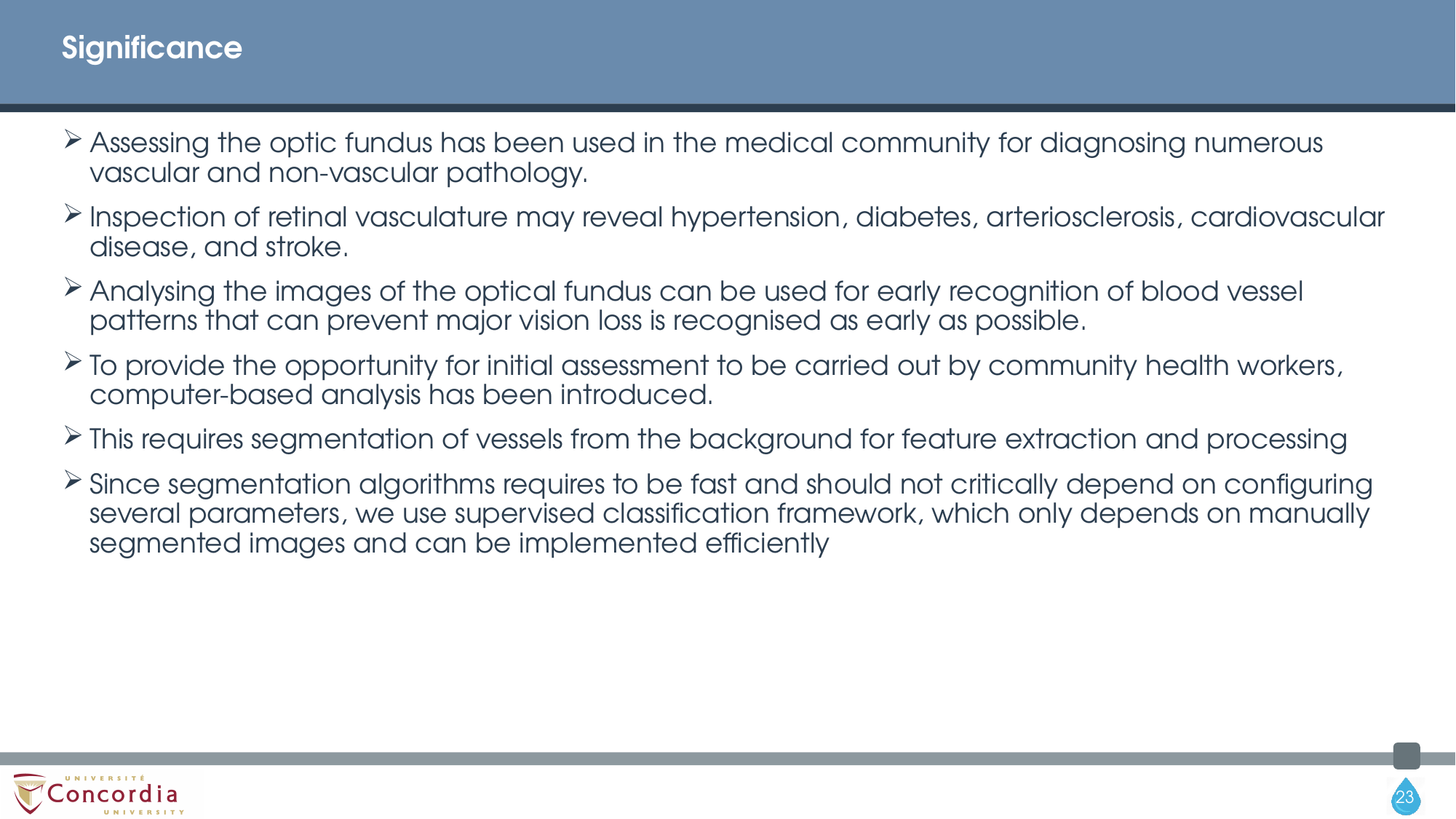

# Significance
Assessing the optic fundus has been used in the medical community for diagnosing numerous vascular and non-vascular pathology.
Inspection of retinal vasculature may reveal hypertension, diabetes, arteriosclerosis, cardiovascular disease, and stroke.
Analysing the images of the optical fundus can be used for early recognition of blood vessel patterns that can prevent major vision loss is recognised as early as possible.
To provide the opportunity for initial assessment to be carried out by community health workers, computer-based analysis has been introduced.
This requires segmentation of vessels from the background for feature extraction and processing
Since segmentation algorithms requires to be fast and should not critically depend on configuring several parameters, we use supervised classification framework, which only depends on manually segmented images and can be implemented efficiently

23